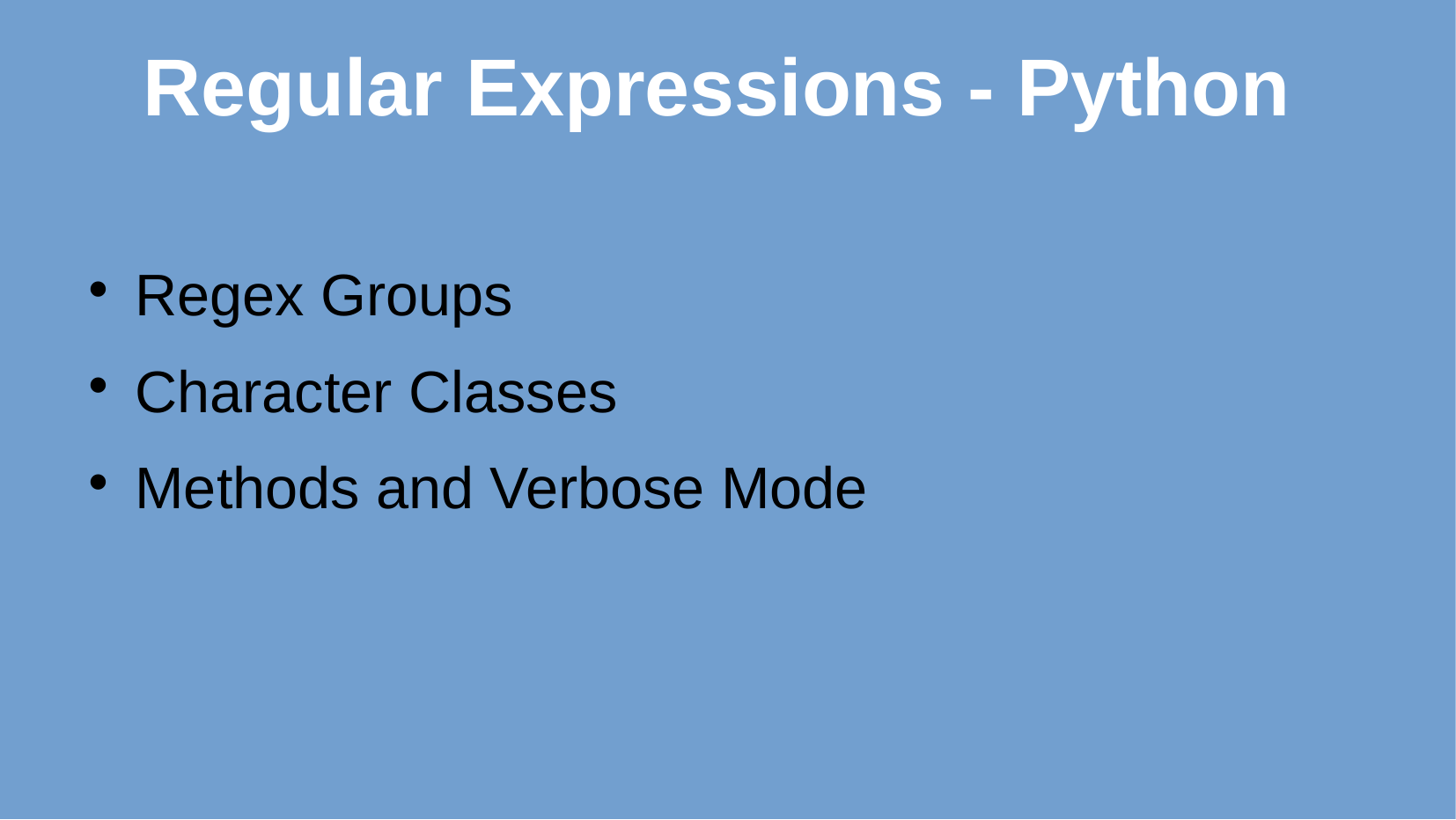

Regular Expressions - Python

Regex Groups
Character Classes
Methods and Verbose Mode